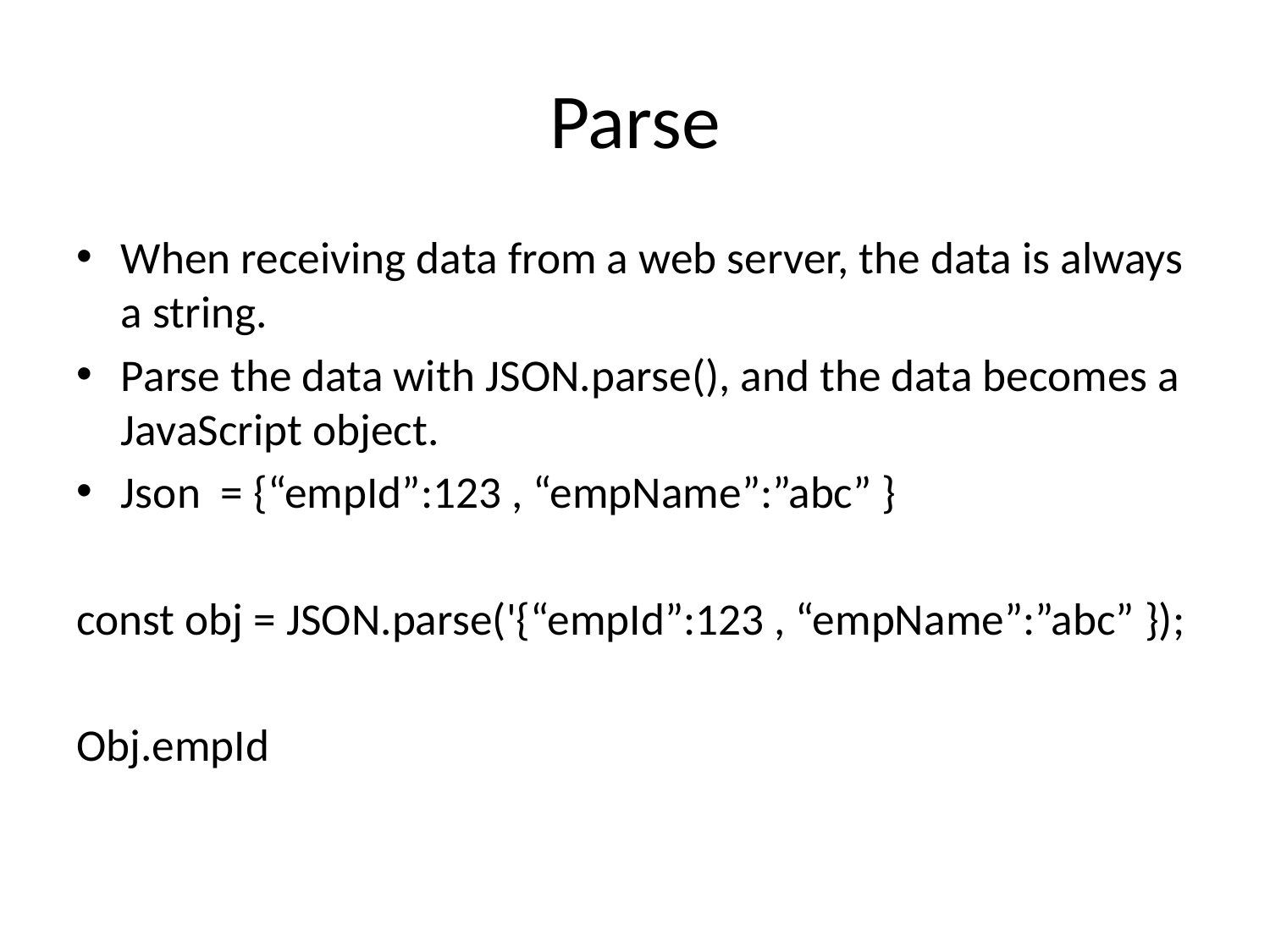

# Parse
When receiving data from a web server, the data is always a string.
Parse the data with JSON.parse(), and the data becomes a JavaScript object.
Json  = {“empId”:123 , “empName”:”abc” }

const obj = JSON.parse('{“empId”:123 , “empName”:”abc” });

Obj.empId